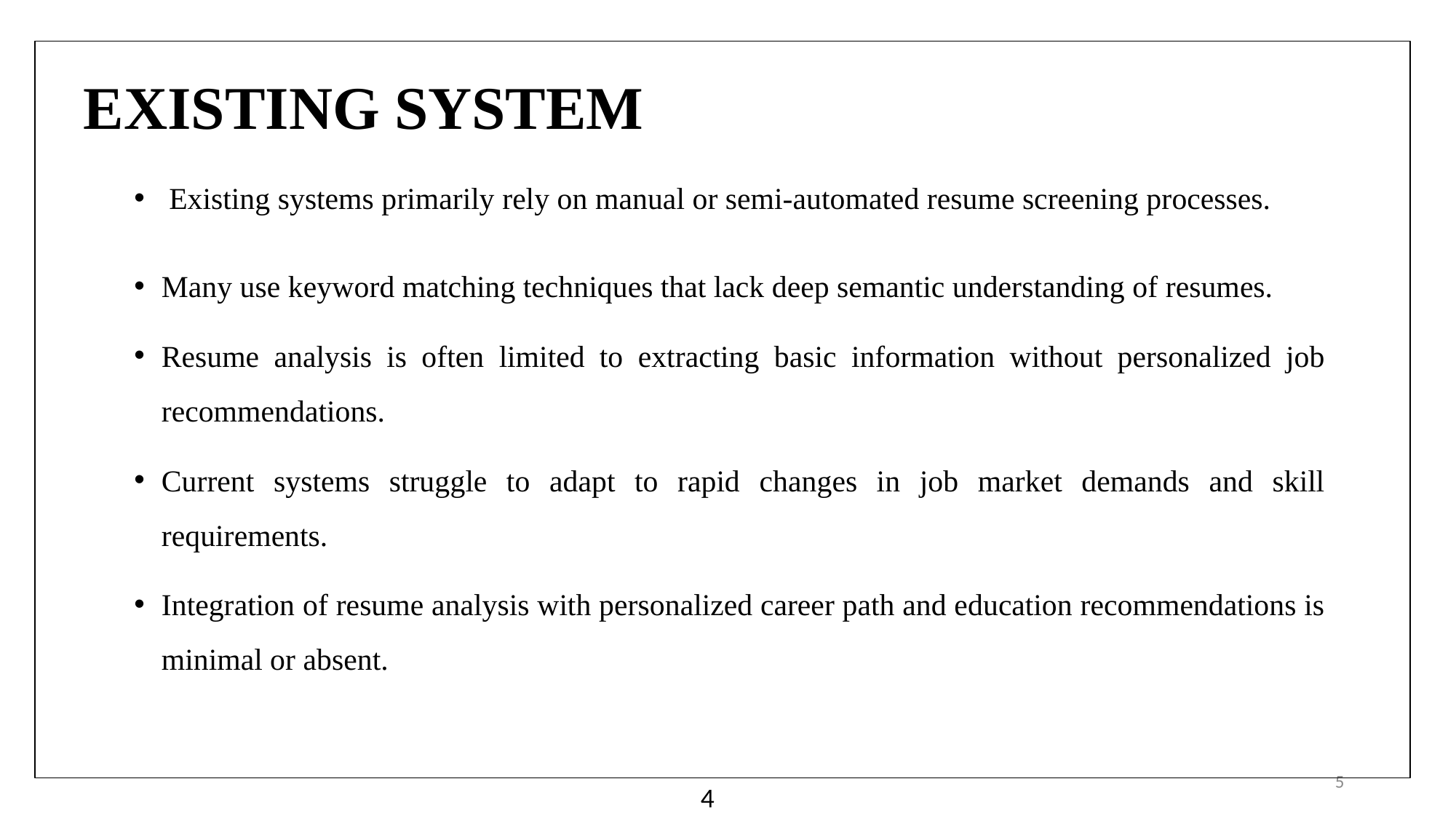

# EXISTING SYSTEM
 Existing systems primarily rely on manual or semi-automated resume screening processes.
Many use keyword matching techniques that lack deep semantic understanding of resumes.
Resume analysis is often limited to extracting basic information without personalized job recommendations.
Current systems struggle to adapt to rapid changes in job market demands and skill requirements.
Integration of resume analysis with personalized career path and education recommendations is minimal or absent.
5
4